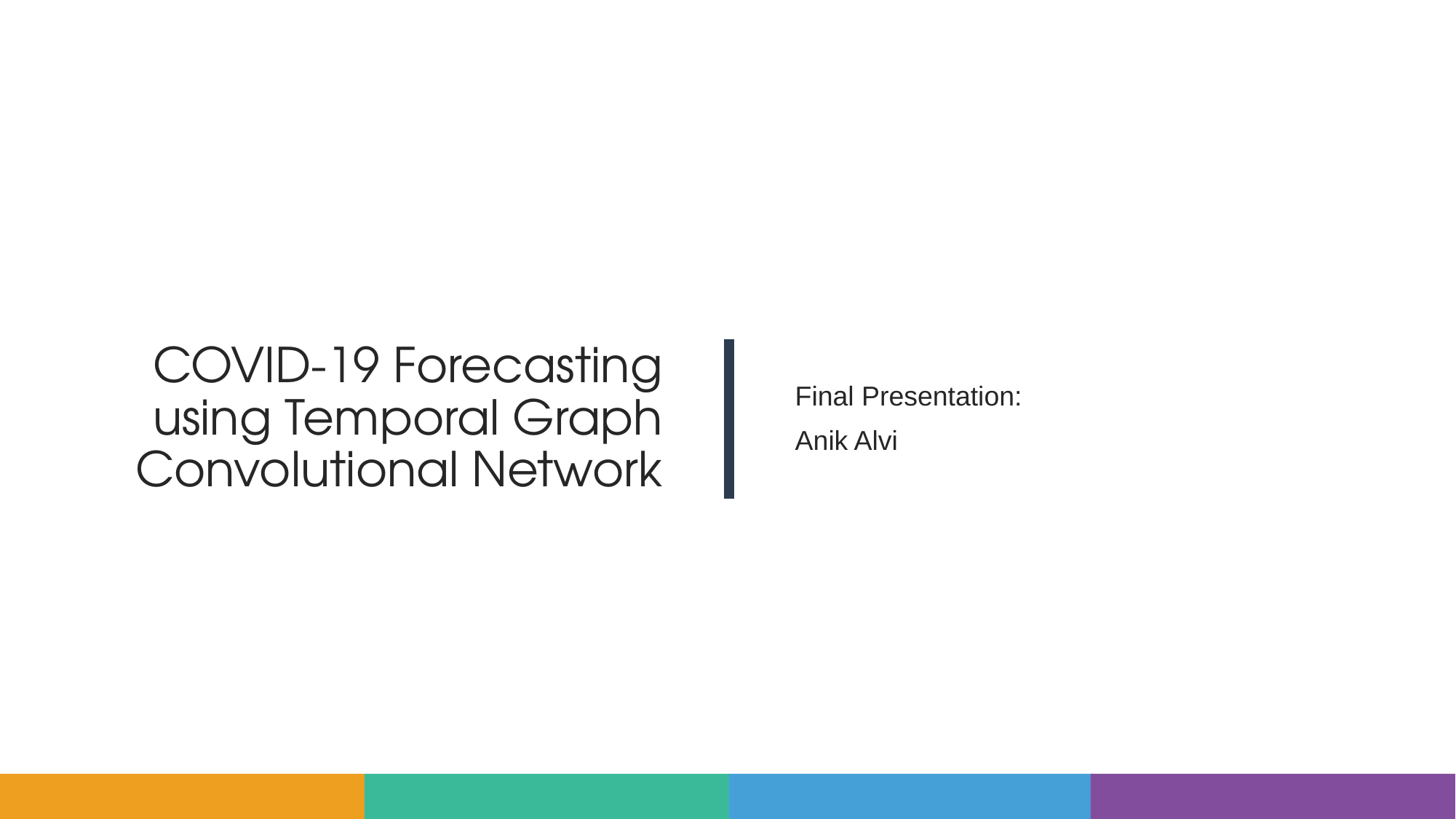

# COVID-19 Forecasting using Temporal Graph Convolutional Network
Final Presentation:
Anik Alvi